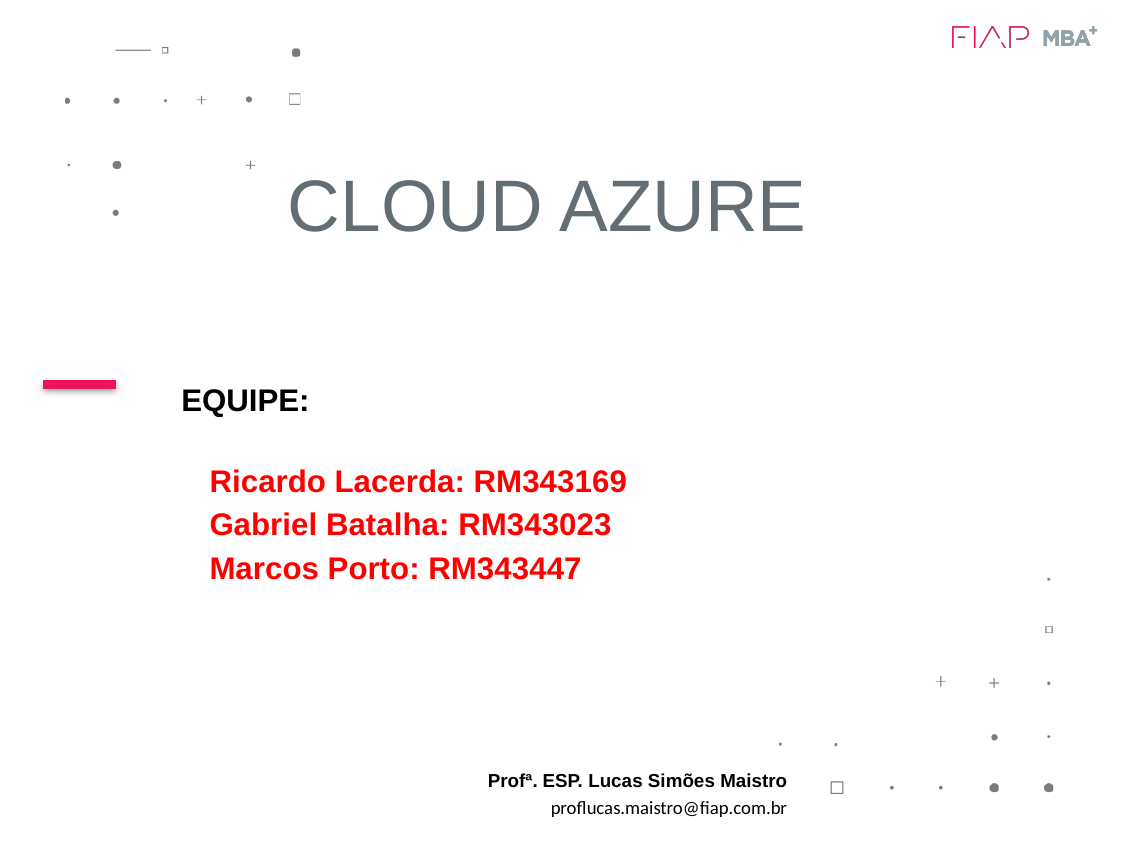

CLOUD AZURE

EQUIPE:

Ricardo Lacerda: RM343169
Gabriel Batalha: RM343023
Marcos Porto: RM343447
Profª. ESP. Lucas Simões Maistro
proflucas.maistro@fiap.com.br